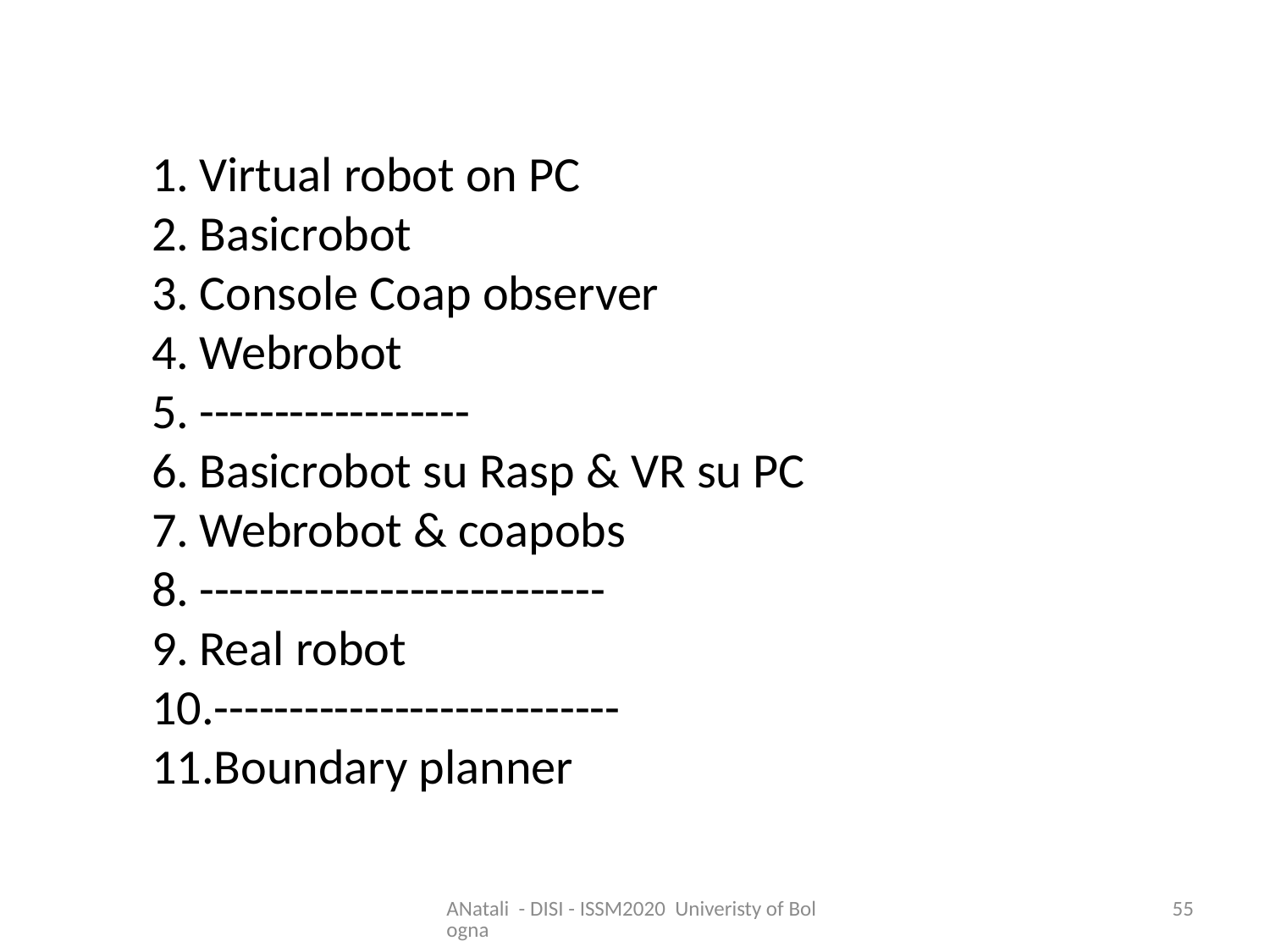

Virtual robot on PC
Basicrobot
Console Coap observer
Webrobot
------------------
Basicrobot su Rasp & VR su PC
Webrobot & coapobs
---------------------------
Real robot
---------------------------
Boundary planner

ANatali  - DISI - ISSM2020  Univeristy of Bologna
55